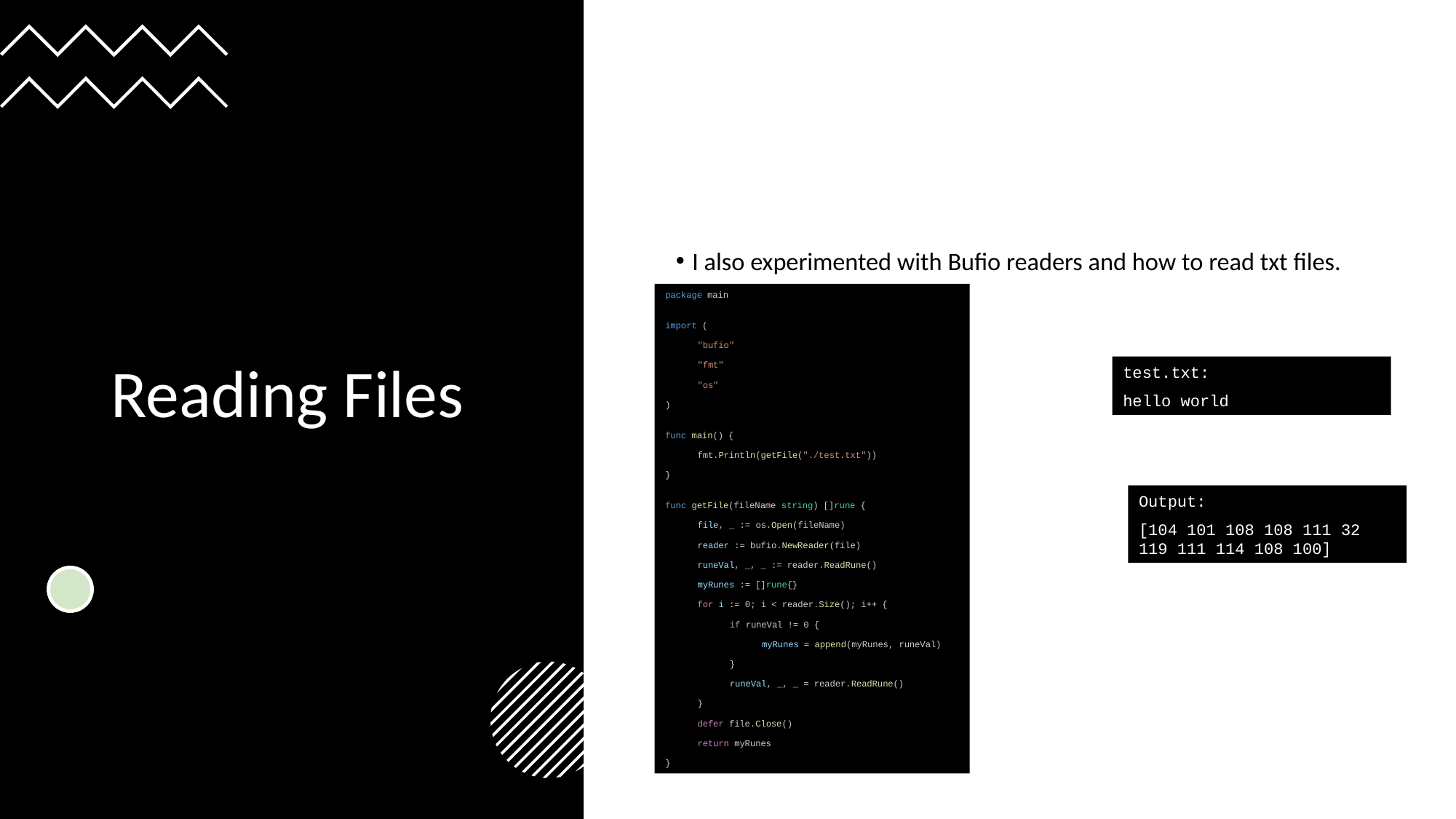

# Reading Files
I also experimented with Bufio readers and how to read txt files.
package main
import (
"bufio"
"fmt"
"os"
)
func main() {
fmt.Println(getFile("./test.txt"))
}
func getFile(fileName string) []rune {
file, _ := os.Open(fileName)
reader := bufio.NewReader(file)
runeVal, _, _ := reader.ReadRune()
myRunes := []rune{}
for i := 0; i < reader.Size(); i++ {
if runeVal != 0 {
myRunes = append(myRunes, runeVal)
}
runeVal, _, _ = reader.ReadRune()
}
defer file.Close()
return myRunes
}
test.txt:
hello world
Output:
[104 101 108 108 111 32 119 111 114 108 100]